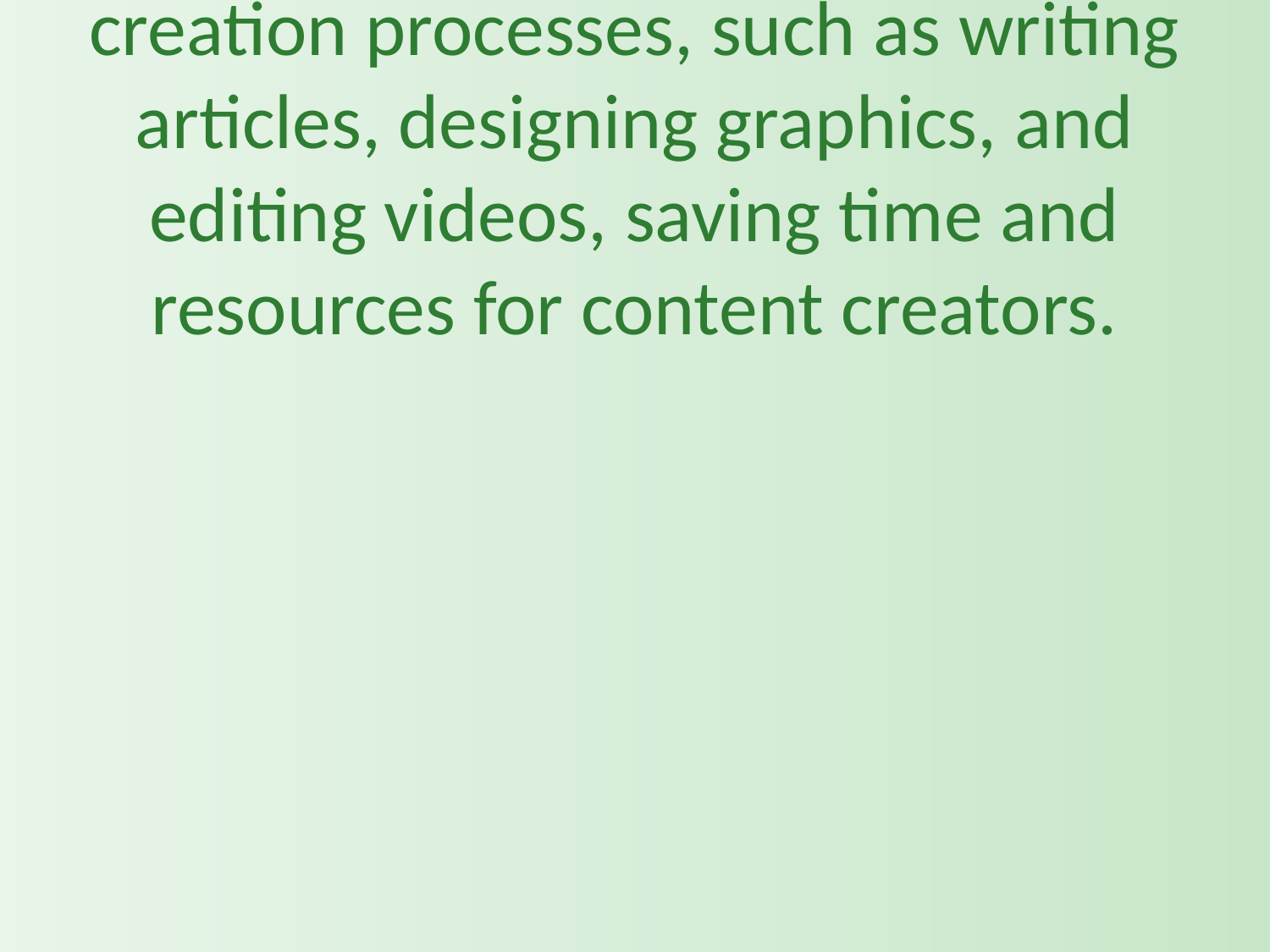

# AI can also automate content creation processes, such as writing articles, designing graphics, and editing videos, saving time and resources for content creators.